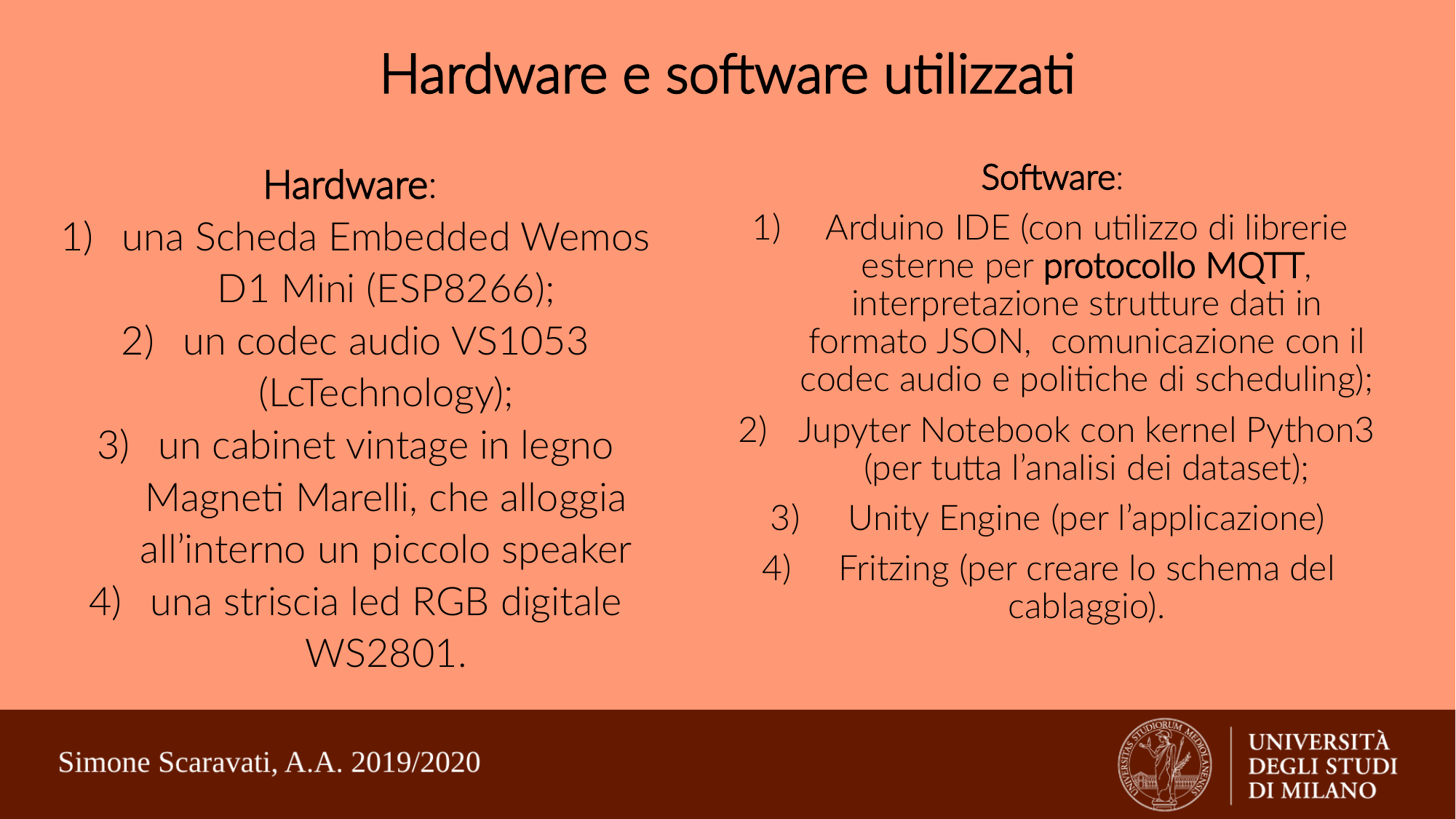

Hardware e software utilizzati
Hardware:
una Scheda Embedded Wemos D1 Mini (ESP8266);
un codec audio VS1053 (LcTechnology);
un cabinet vintage in legno Magneti Marelli, che alloggia all’interno un piccolo speaker
una striscia led RGB digitale WS2801.

Software:
Arduino IDE (con utilizzo di librerie esterne per protocollo MQTT, interpretazione strutture dati in formato JSON,  comunicazione con il codec audio e politiche di scheduling);
Jupyter Notebook con kernel Python3 (per tutta l’analisi dei dataset);
Unity Engine (per l’applicazione)
Fritzing (per creare lo schema del cablaggio).